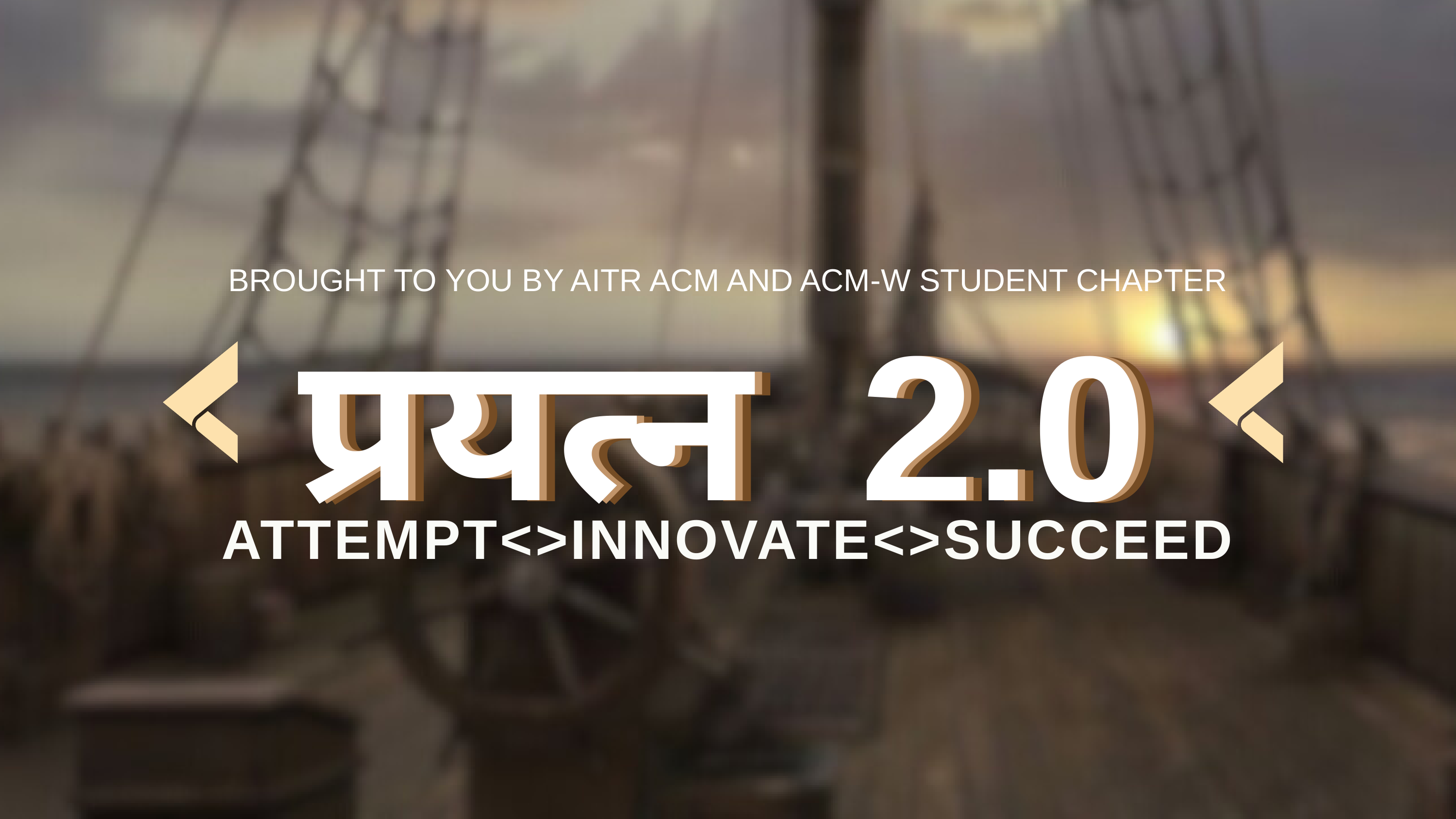

BROUGHT TO YOU BY AITR ACM AND ACM-W STUDENT CHAPTER
प्रयत्न  2.0
प्रयत्न  2.0
प्रयत्न  2.0

ATTEMPT<>INNOVATE<>SUCCEED